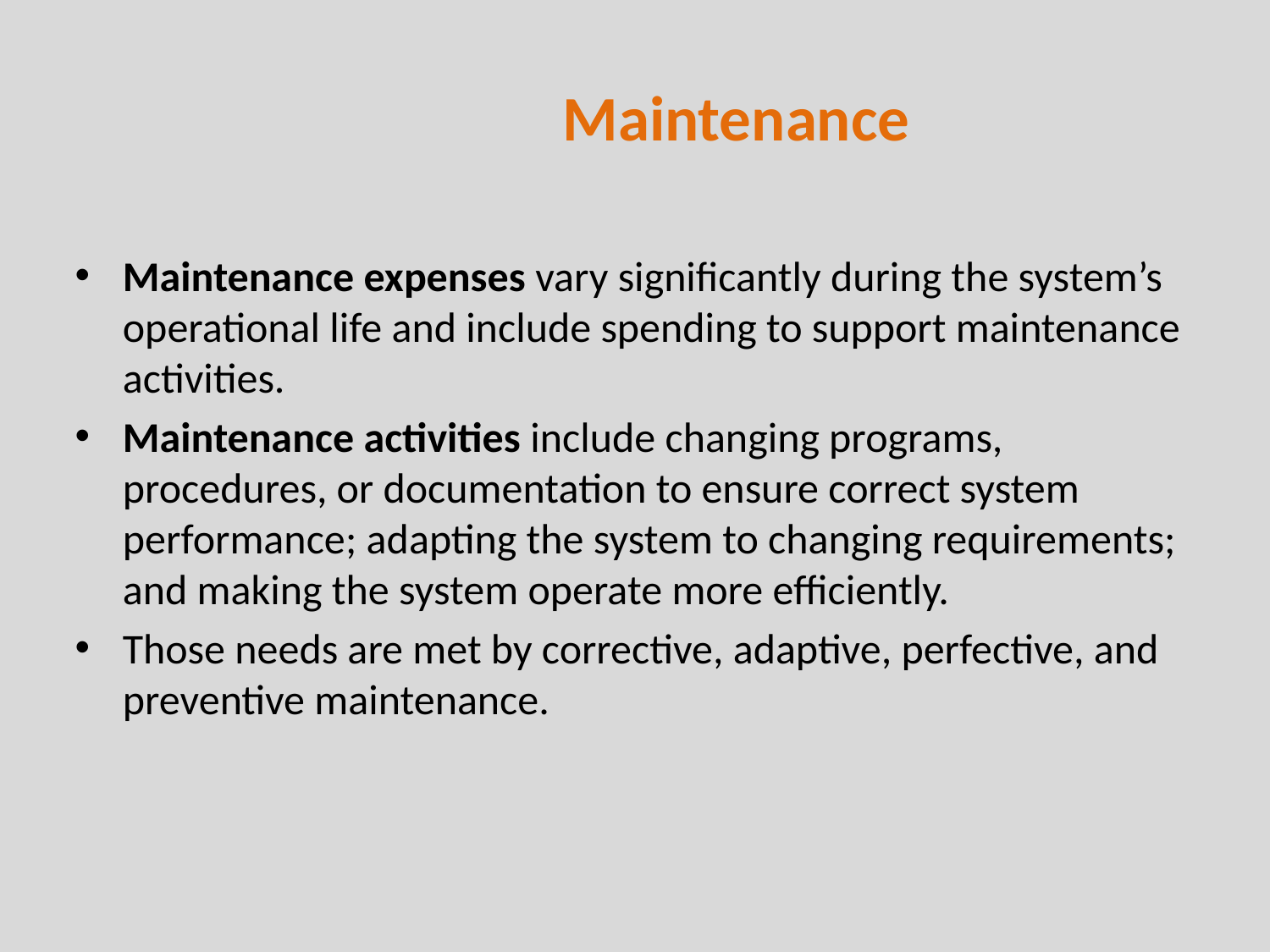

# Maintenance
Maintenance expenses vary significantly during the system’s operational life and include spending to support maintenance activities.
Maintenance activities include changing programs, procedures, or documentation to ensure correct system performance; adapting the system to changing requirements; and making the system operate more efficiently.
Those needs are met by corrective, adaptive, perfective, and preventive maintenance.